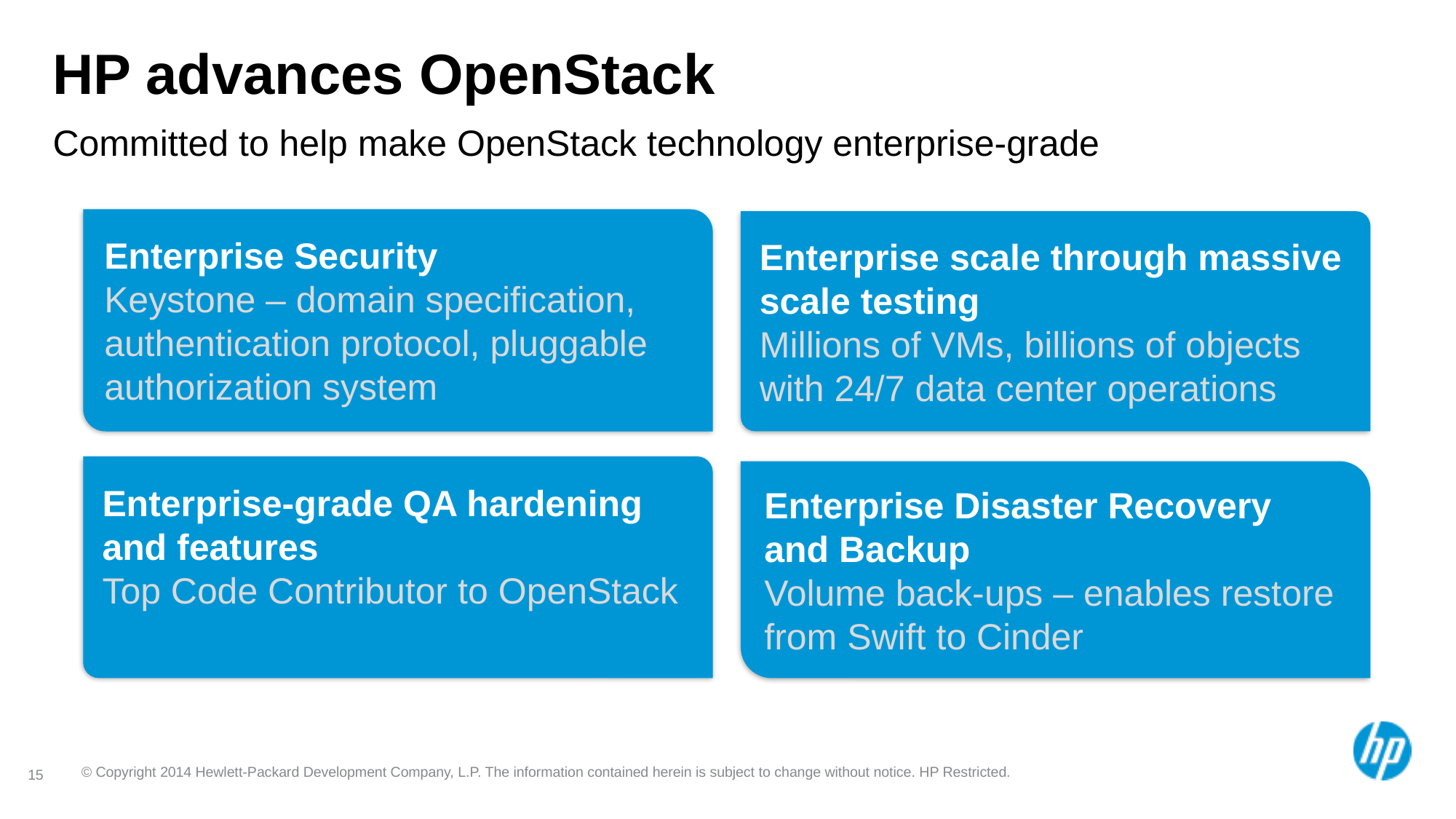

# HP advances OpenStack
Committed to help make OpenStack technology enterprise-grade
Enterprise Security
Keystone – domain specification, authentication protocol, pluggable authorization system
Enterprise scale through massive scale testing
Millions of VMs, billions of objects with 24/7 data center operations
Enterprise-grade QA hardening
and features
Top Code Contributor to OpenStack
Enterprise Disaster Recovery
and Backup
Volume back-ups – enables restore from Swift to Cinder